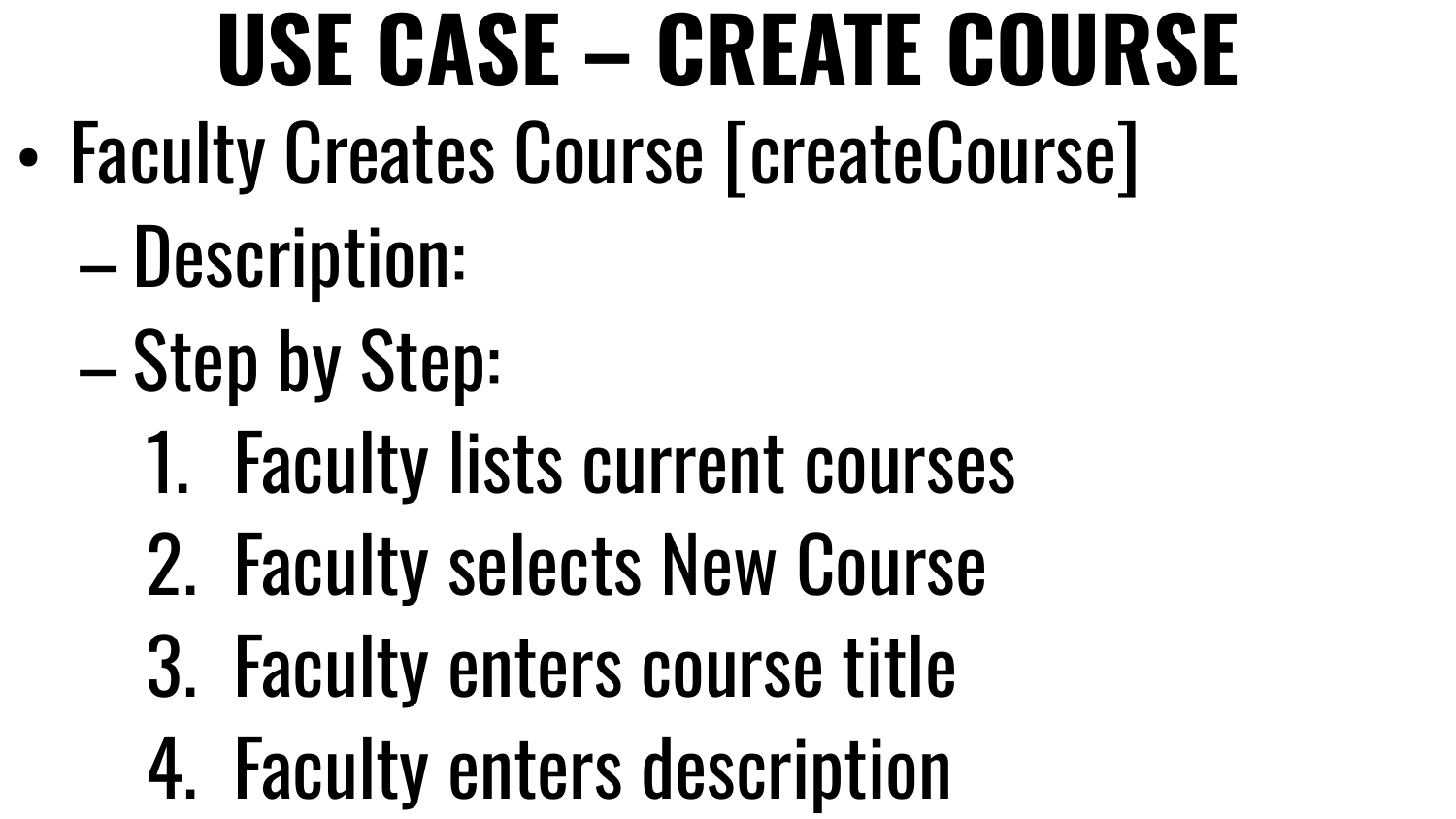

# USE CASE – CREATE COURSE
Faculty Creates Course [createCourse]
Description:
Step by Step:
Faculty lists current courses
Faculty selects New Course
Faculty enters course title
Faculty enters description